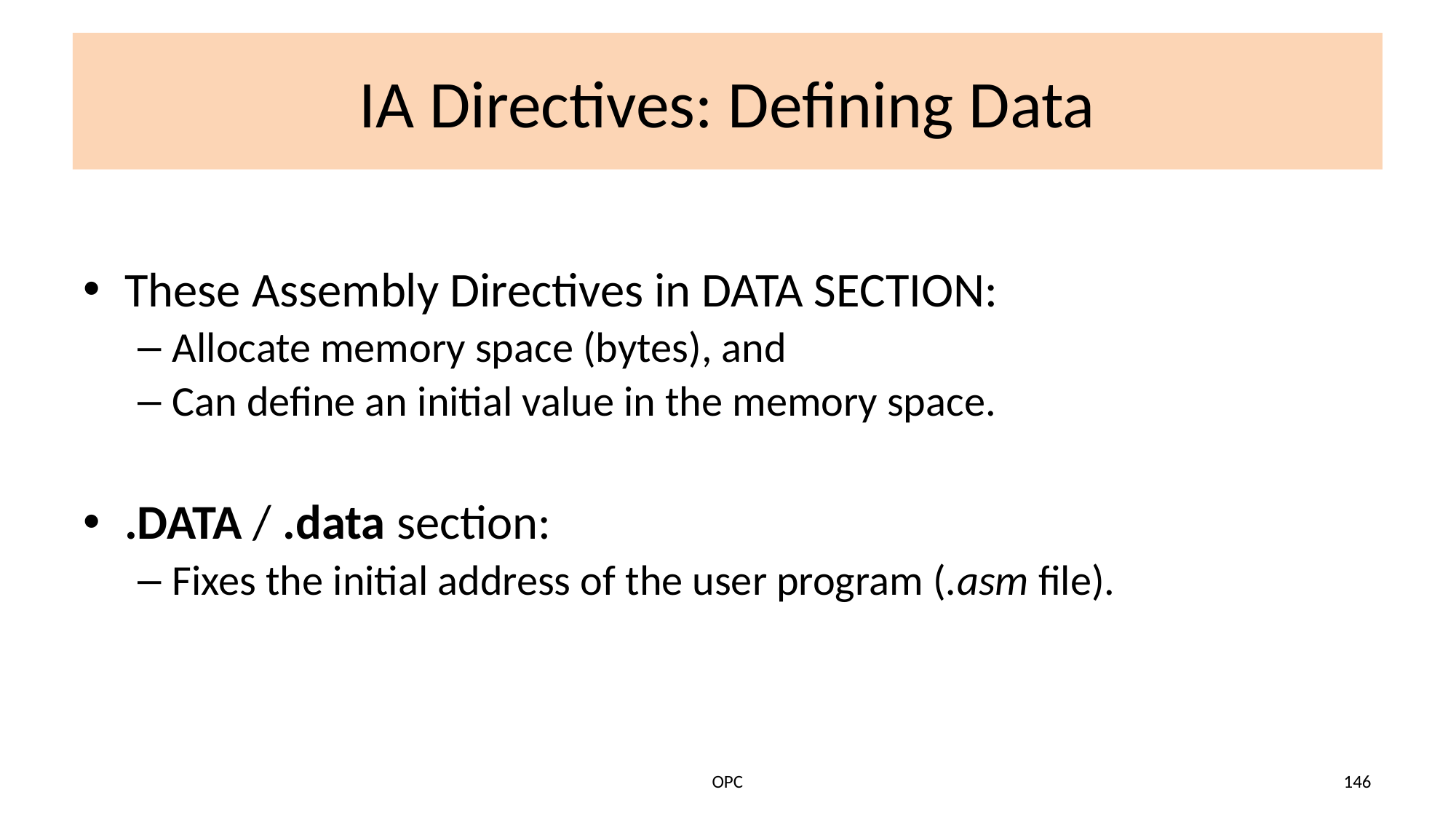

# IA Directives: Defining Data

These Assembly Directives in DATA SECTION:
Allocate memory space (bytes), and
Can define an initial value in the memory space.

.DATA / .data section:
Fixes the initial address of the user program (.asm file).

OPC
146